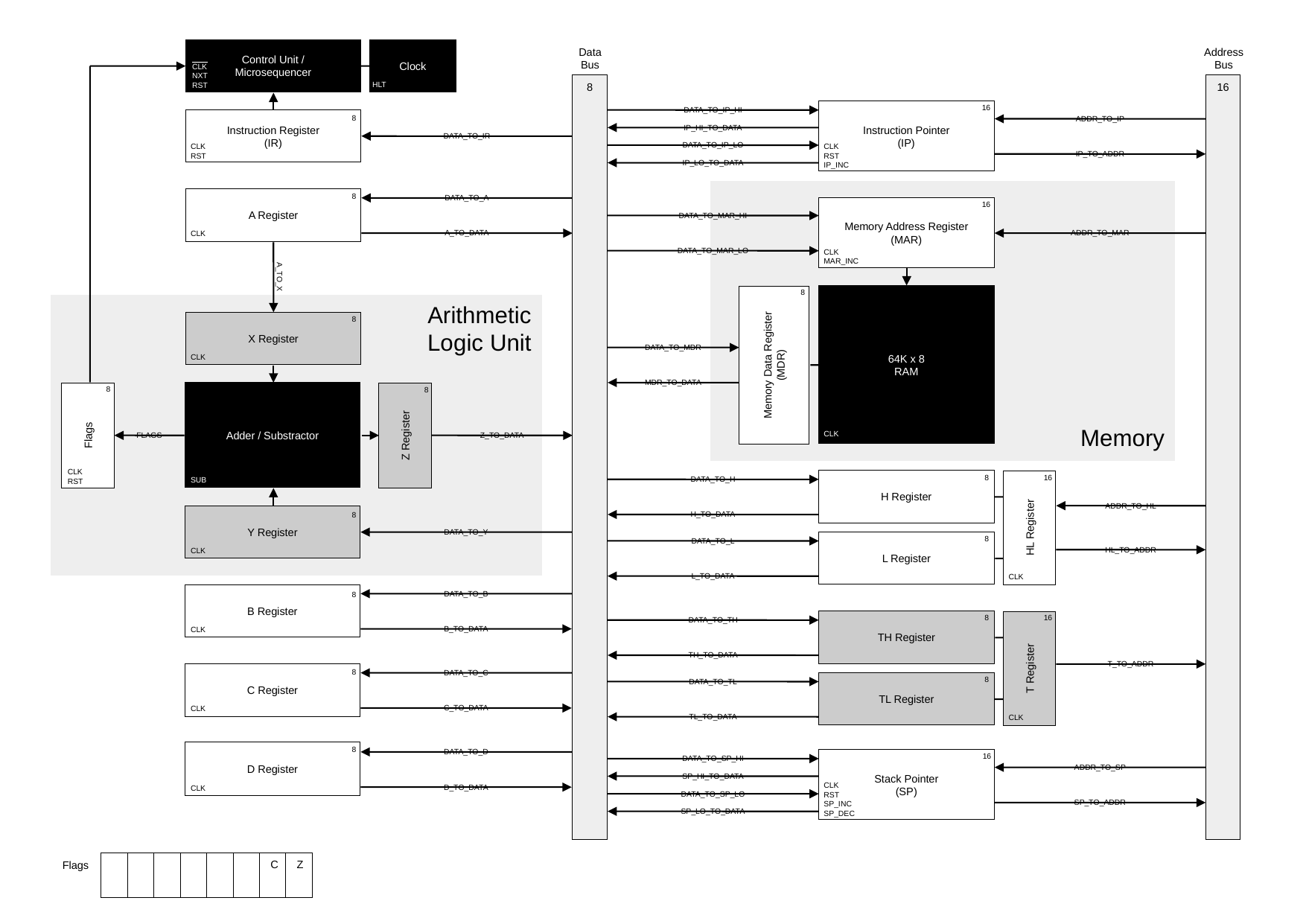

Data
Bus
Control Unit /
Microsequencer
Address
Bus
Clock
CLK
NXT
RST

HLT
8
16

16
Instruction Pointer
(IP)
8
Instruction Register
(IR)
DATA_TO_IP_HI
ADDR_TO_IP
IP_HI_TO_DATA
DATA_TO_IR
CLK
RST
CLK
RST
IP_INC
DATA_TO_IP_LO
IP_TO_ADDR
IP_LO_TO_DATA

8
A Register
16
DATA_TO_A
Memory Address Register
(MAR)
DATA_TO_MAR_HI
CLK
A_TO_DATA
ADDR_TO_MAR
CLK
MAR_INC
A_TO_X
DATA_TO_MAR_LO

8
64K x 8
RAM

Arithmetic
Logic Unit
8
X Register
Memory Data Register
(MDR)
CLK
DATA_TO_MDR

8
8
Adder / Substractor
MDR_TO_DATA
Flags
Z Register
Memory
CLK
FLAGS

Z_TO_DATA
CLK
RST
8
16
SUB
H Register
DATA_TO_H

HL Register
Y Register
8
ADDR_TO_HL
H_TO_DATA
8
DATA_TO_Y
L Register
CLK
DATA_TO_L
HL_TO_ADDR

CLK
L_TO_DATA
B Register
8
DATA_TO_B
8
16
TH Register
CLK
DATA_TO_TH
B_TO_DATA

T Register
TH_TO_DATA
8
C Register
T_TO_ADDR
8
DATA_TO_C
TL Register
DATA_TO_TL
CLK

C_TO_DATA
CLK
TL_TO_DATA
8
D Register
16
Stack Pointer
(SP)
DATA_TO_D
DATA_TO_SP_HI
ADDR_TO_SP
CLK
RST
SP_INC
SP_DEC
SP_HI_TO_DATA
CLK
D_TO_DATA
DATA_TO_SP_LO
SP_TO_ADDR
SP_LO_TO_DATA
Flags
|  |  |  |  |  |  | C | Z |
| --- | --- | --- | --- | --- | --- | --- | --- |